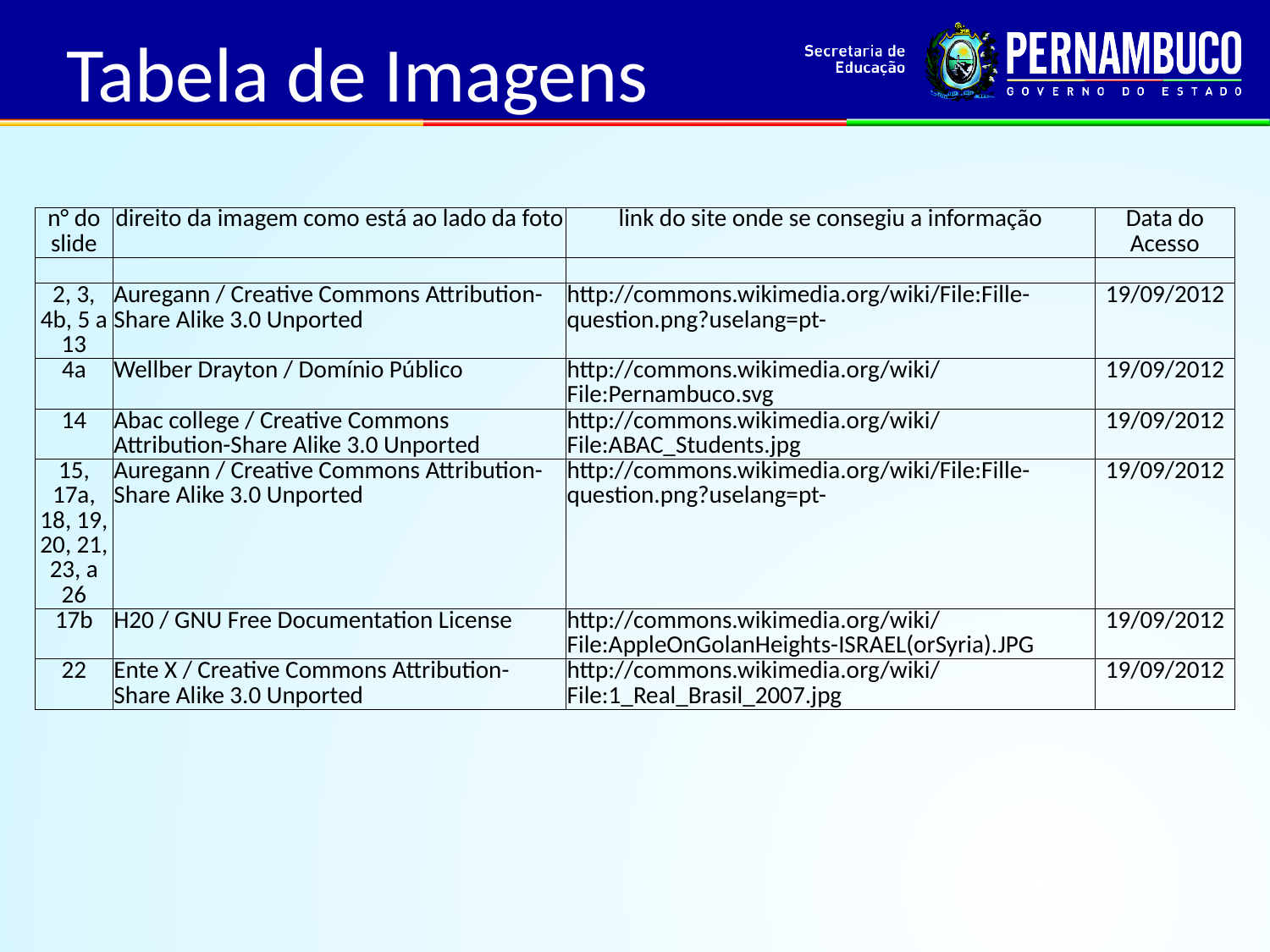

Tabela de Imagens
| n° do slide | direito da imagem como está ao lado da foto | link do site onde se consegiu a informação | Data do Acesso |
| --- | --- | --- | --- |
|  |  |  |  |
| 2, 3, 4b, 5 a 13 | Auregann / Creative Commons Attribution-Share Alike 3.0 Unported | http://commons.wikimedia.org/wiki/File:Fille-question.png?uselang=pt- | 19/09/2012 |
| 4a | Wellber Drayton / Domínio Público | http://commons.wikimedia.org/wiki/File:Pernambuco.svg | 19/09/2012 |
| 14 | Abac college / Creative Commons Attribution-Share Alike 3.0 Unported | http://commons.wikimedia.org/wiki/File:ABAC\_Students.jpg | 19/09/2012 |
| 15, 17a, 18, 19, 20, 21, 23, a 26 | Auregann / Creative Commons Attribution-Share Alike 3.0 Unported | http://commons.wikimedia.org/wiki/File:Fille-question.png?uselang=pt- | 19/09/2012 |
| 17b | H20 / GNU Free Documentation License | http://commons.wikimedia.org/wiki/File:AppleOnGolanHeights-ISRAEL(orSyria).JPG | 19/09/2012 |
| 22 | Ente X / Creative Commons Attribution-Share Alike 3.0 Unported | http://commons.wikimedia.org/wiki/File:1\_Real\_Brasil\_2007.jpg | 19/09/2012 |